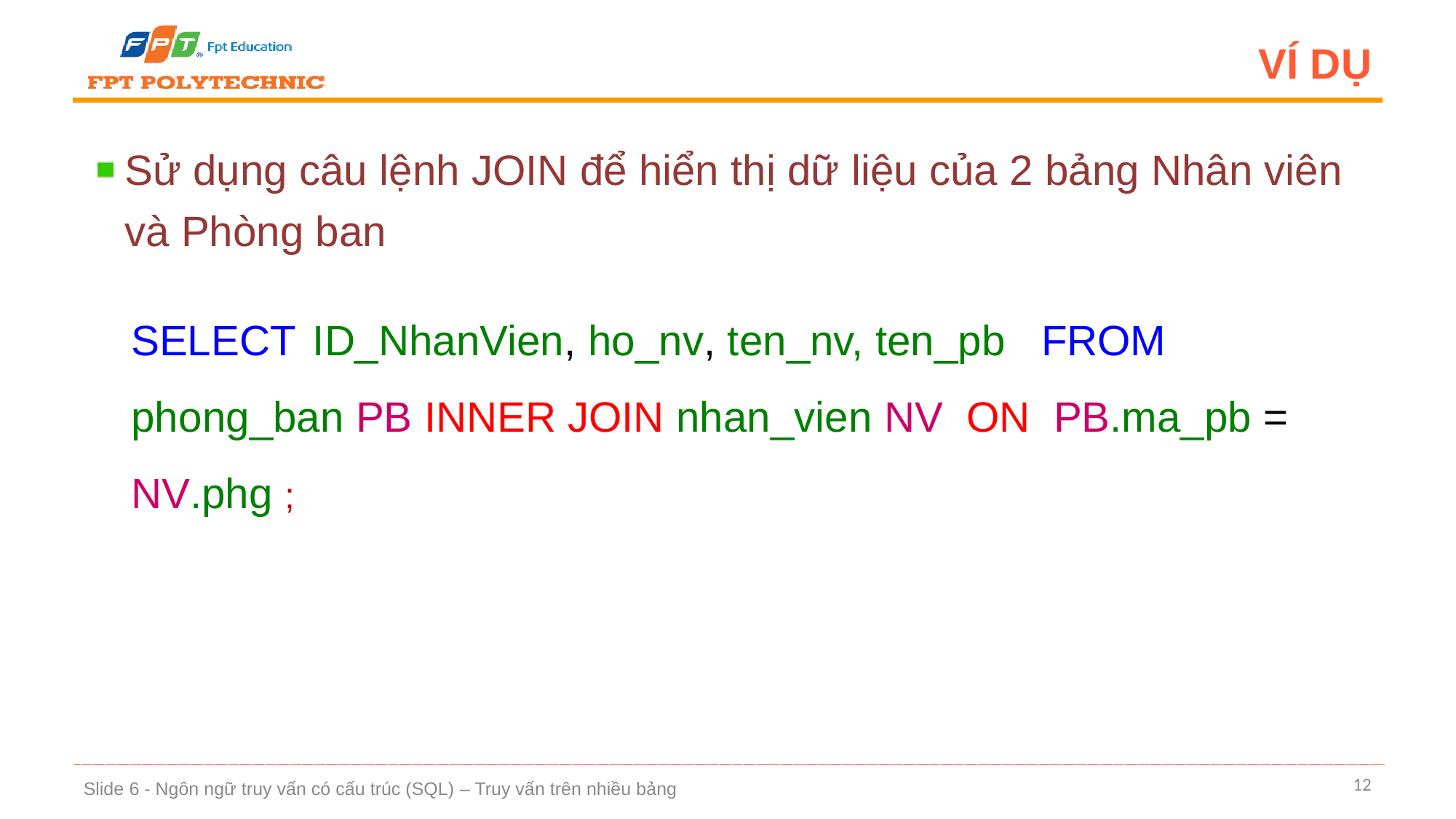

# Ví dụ
Sử dụng câu lệnh JOIN để hiển thị dữ liệu của 2 bảng Nhân viên và Phòng ban

SELECT  ID_NhanVien, ho_nv, ten_nv, ten_pb   FROM phong_ban PB INNER JOIN nhan_vien NV  ON  PB.ma_pb = NV.phg ;
12